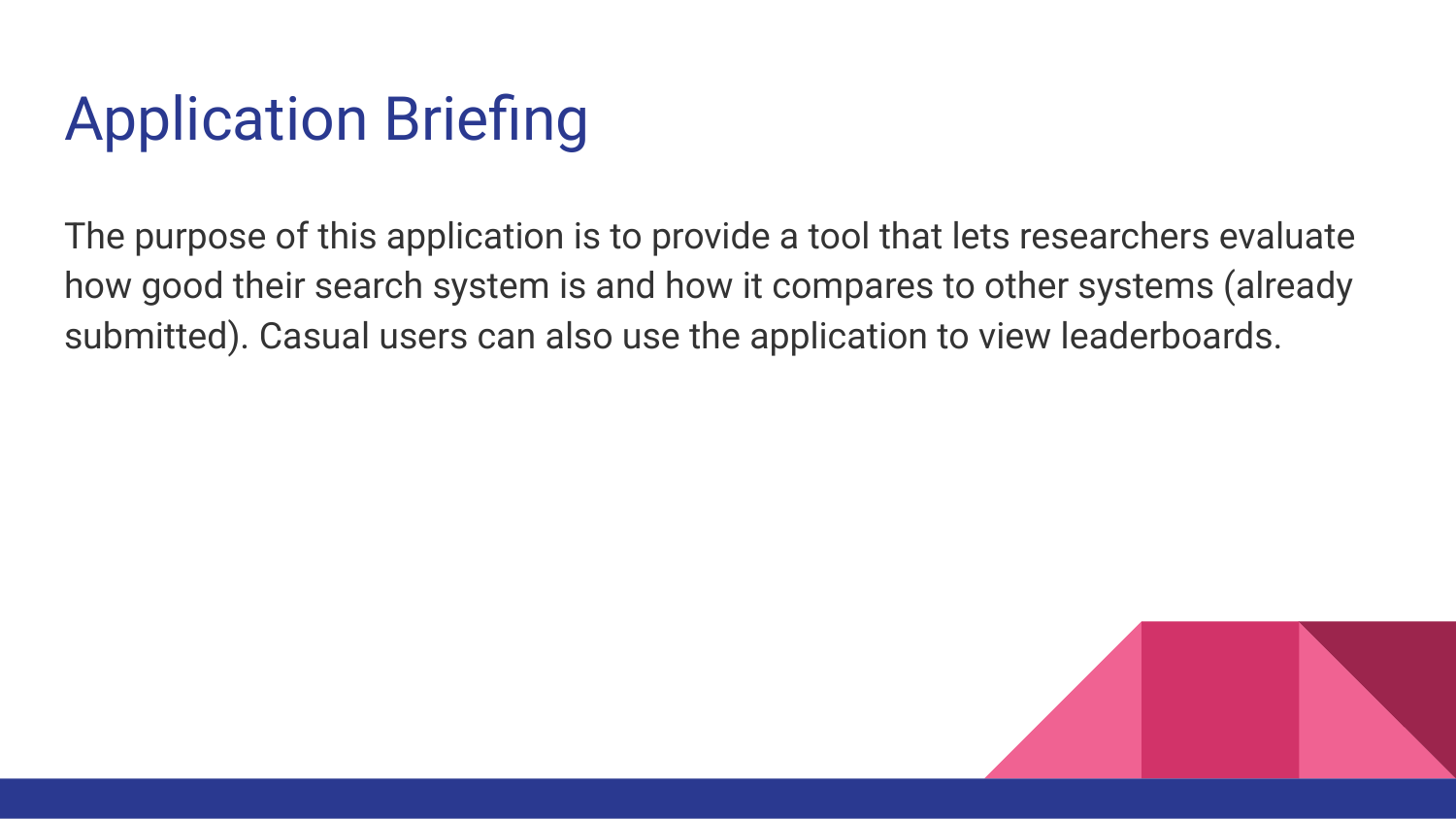

# Application Briefing
The purpose of this application is to provide a tool that lets researchers evaluate how good their search system is and how it compares to other systems (already submitted). Casual users can also use the application to view leaderboards.